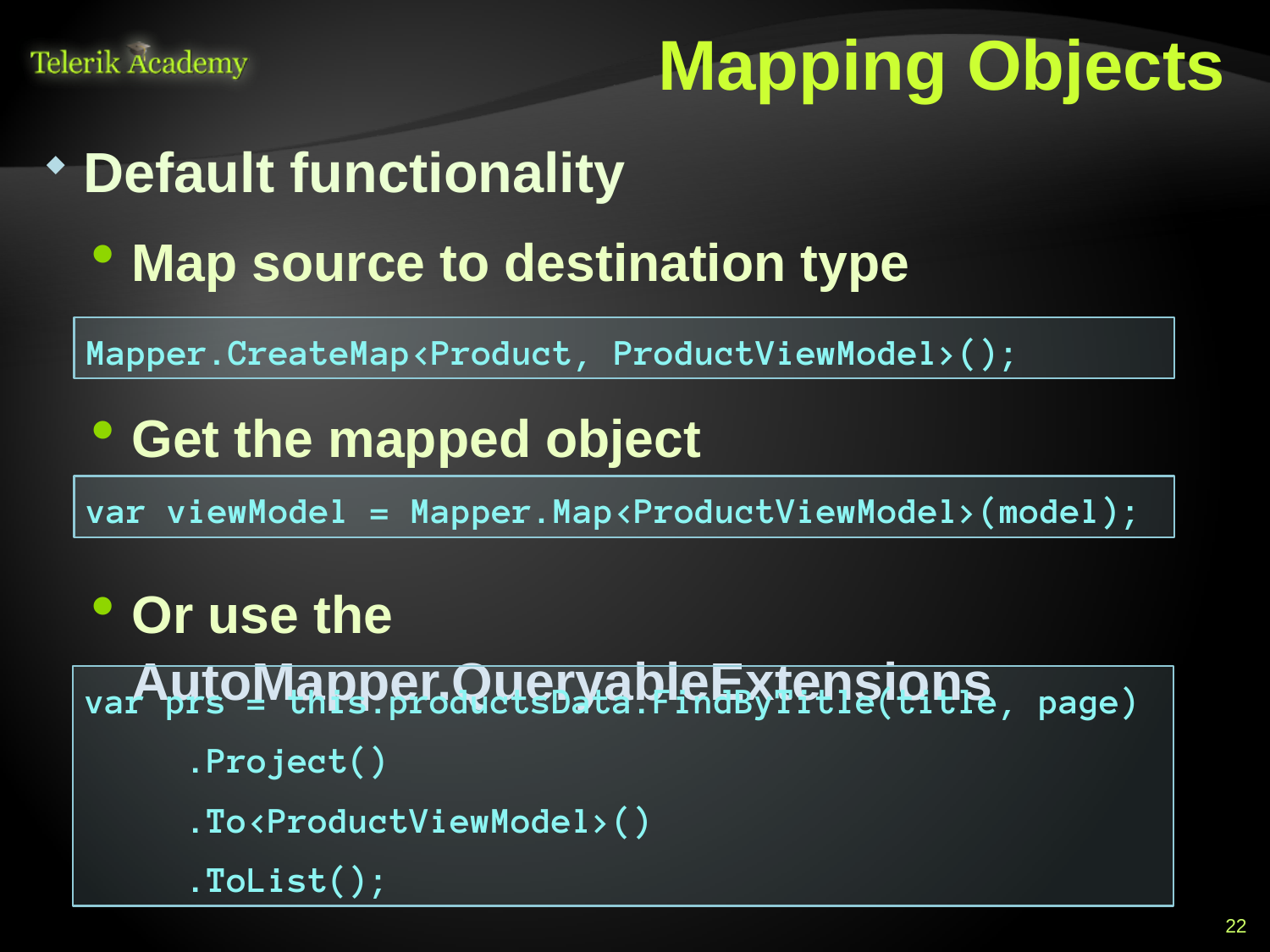

# Mapping Objects
Default functionality
Map source to destination type

Get the mapped object

Or use the AutoMapper.QueryableExtensions

Mapper.CreateMap<Product, ProductViewModel>();
var viewModel = Mapper.Map<ProductViewModel>(model);
var prs = this.productsData.FindByTitle(title, page)
     .Project()
     .To<ProductViewModel>()
     .ToList();
22